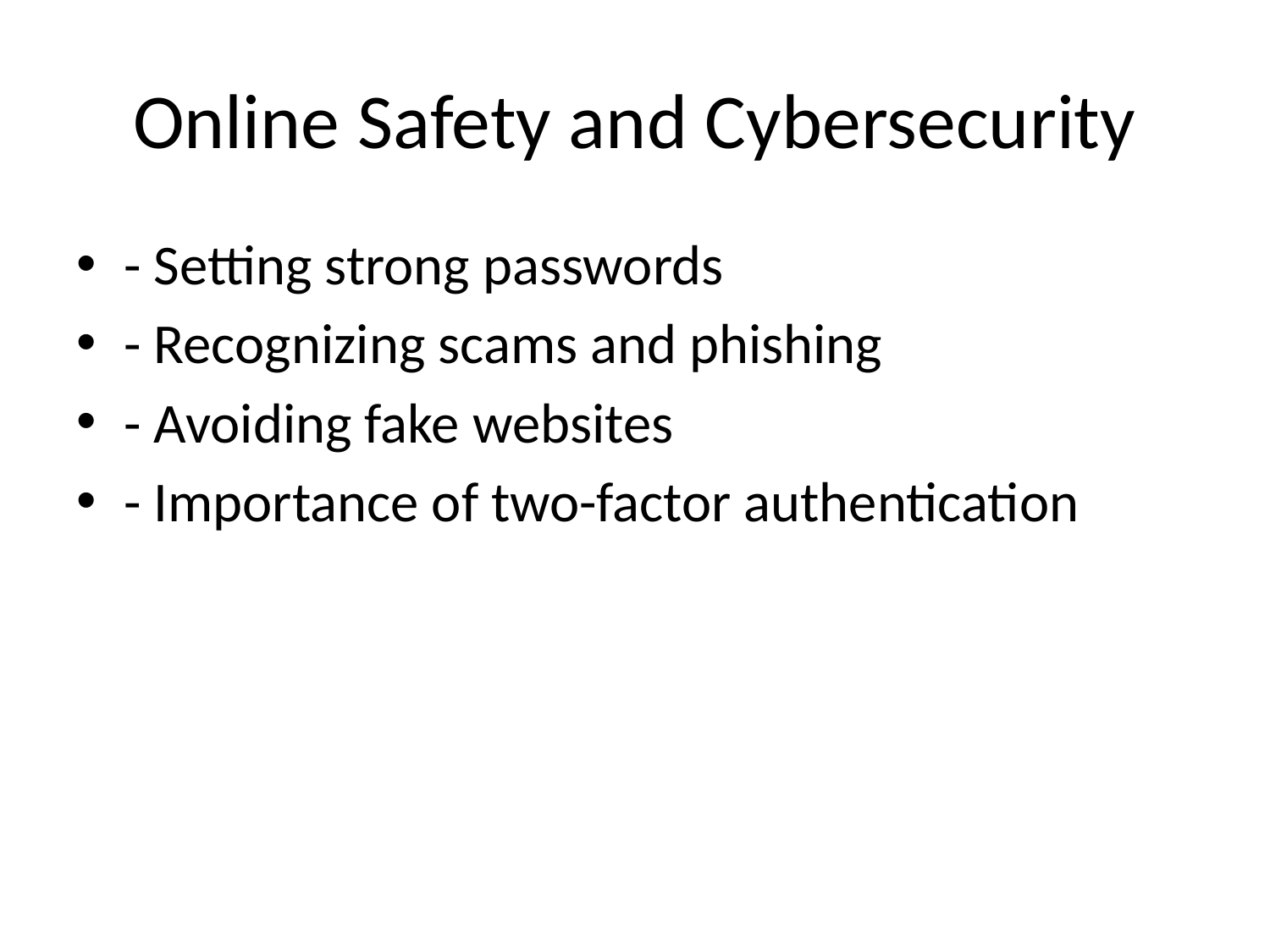

# Online Safety and Cybersecurity
- Setting strong passwords
- Recognizing scams and phishing
- Avoiding fake websites
- Importance of two-factor authentication